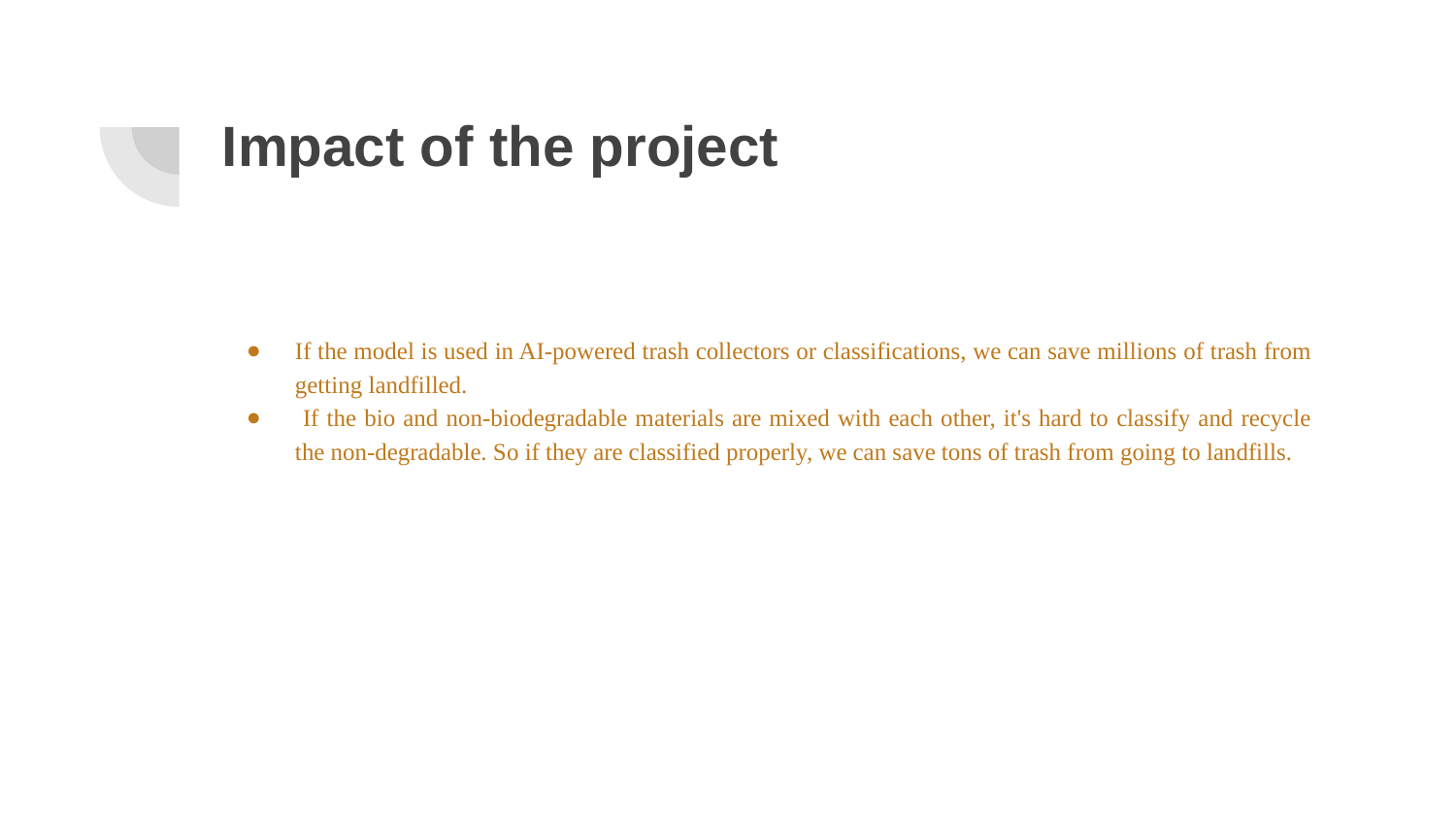

# Impact of the project
If the model is used in AI-powered trash collectors or classifications, we can save millions of trash from getting landfilled.
 If the bio and non-biodegradable materials are mixed with each other, it's hard to classify and recycle the non-degradable. So if they are classified properly, we can save tons of trash from going to landfills.